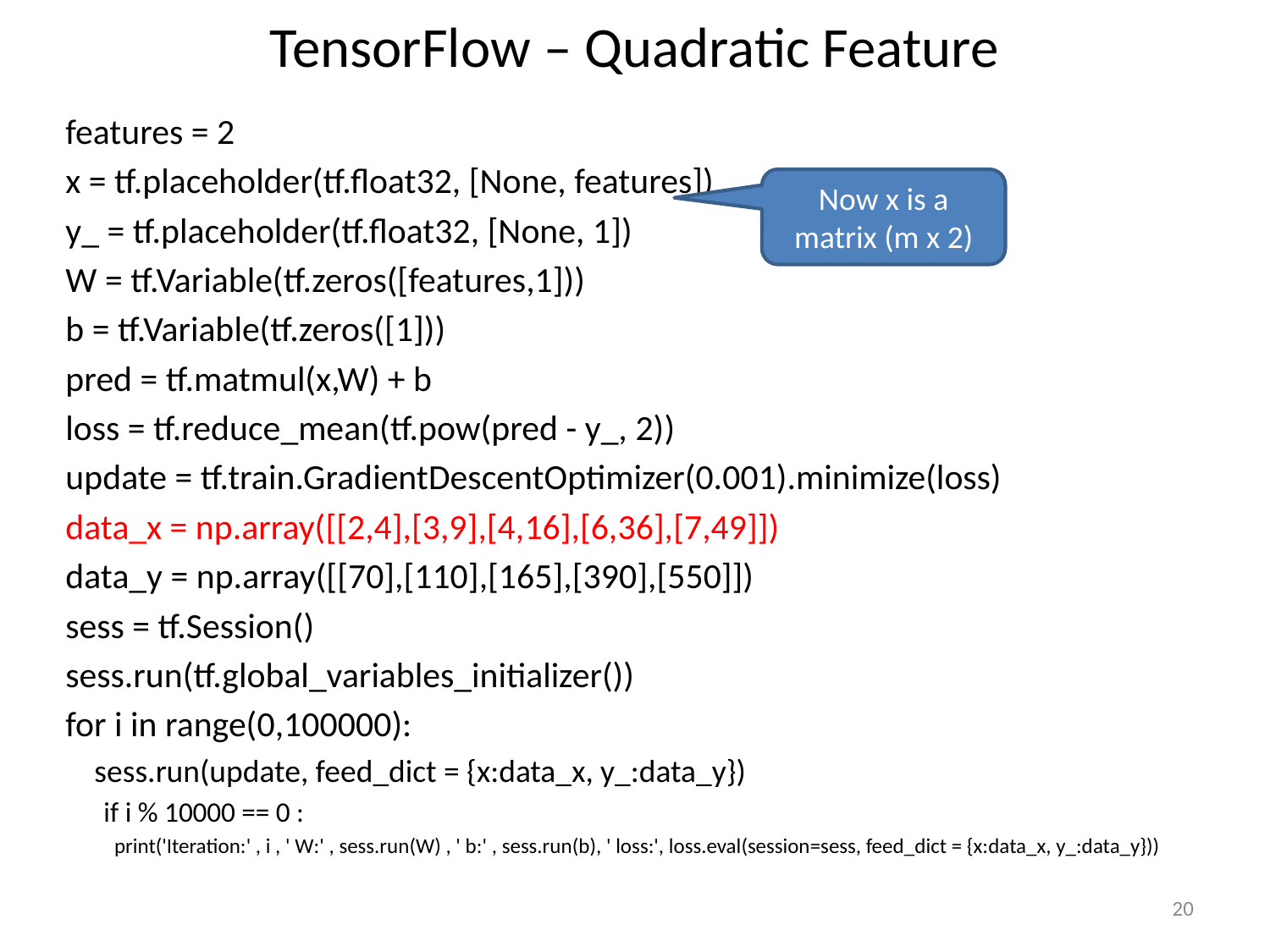

# TensorFlow – Quadratic Feature
features = 2
x = tf.placeholder(tf.float32, [None, features])
y_ = tf.placeholder(tf.float32, [None, 1])
W = tf.Variable(tf.zeros([features,1]))
b = tf.Variable(tf.zeros([1]))
pred = tf.matmul(x,W) + b
loss = tf.reduce_mean(tf.pow(pred - y_, 2))
update = tf.train.GradientDescentOptimizer(0.001).minimize(loss)
data_x = np.array([[2,4],[3,9],[4,16],[6,36],[7,49]])
data_y = np.array([[70],[110],[165],[390],[550]])
sess = tf.Session()
sess.run(tf.global_variables_initializer())
for i in range(0,100000):
    sess.run(update, feed_dict = {x:data_x, y_:data_y})
      if i % 10000 == 0 :
          print('Iteration:' , i , ' W:' , sess.run(W) , ' b:' , sess.run(b), ' loss:', loss.eval(session=sess, feed_dict = {x:data_x, y_:data_y}))
Now x is a matrix (m x 2)
20